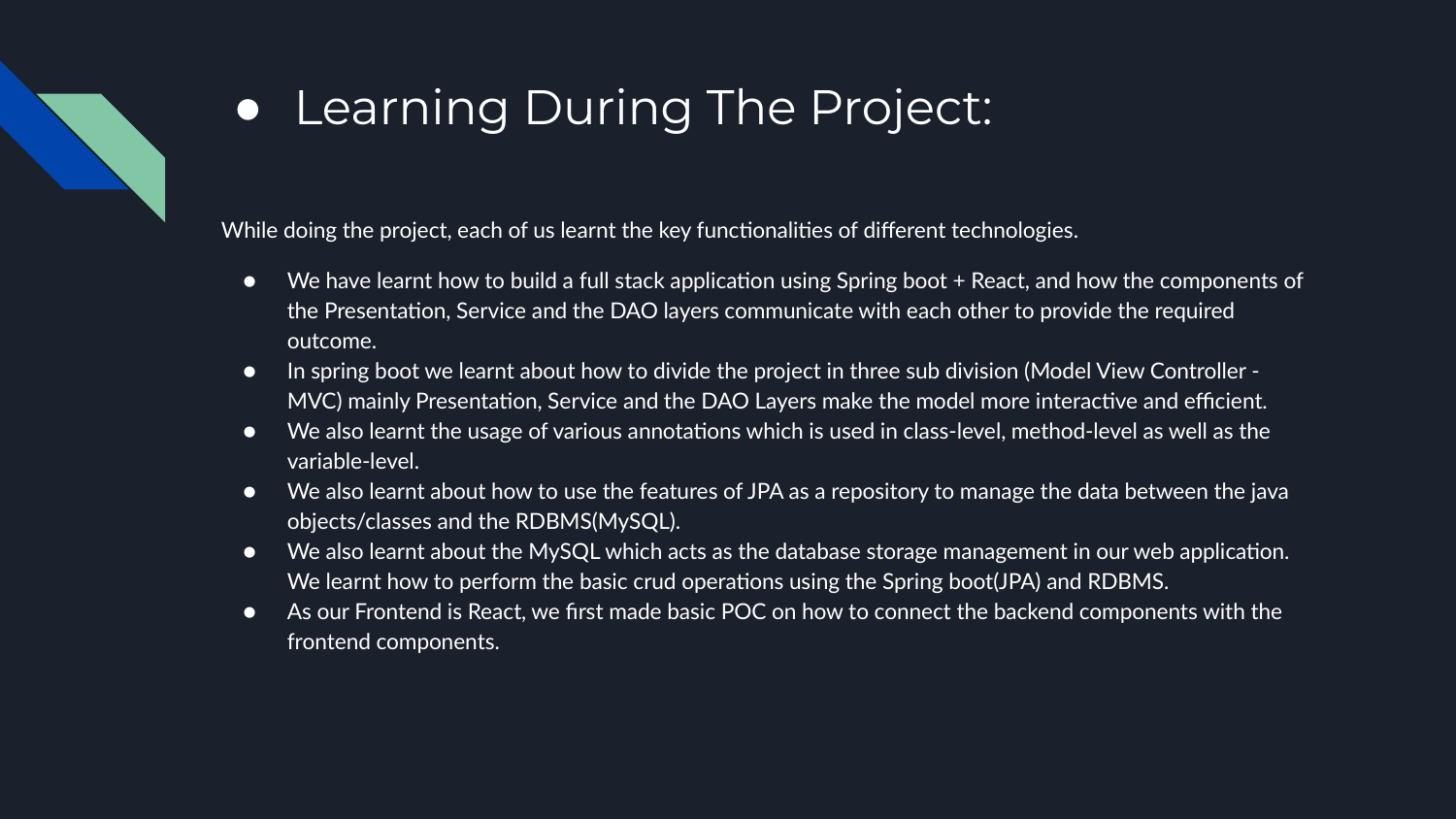

# Learning During The Project:
While doing the project, each of us learnt the key functionalities of different technologies.
We have learnt how to build a full stack application using Spring boot + React, and how the components of the Presentation, Service and the DAO layers communicate with each other to provide the required outcome.
In spring boot we learnt about how to divide the project in three sub division (Model View Controller - MVC) mainly Presentation, Service and the DAO Layers make the model more interactive and efficient.
We also learnt the usage of various annotations which is used in class-level, method-level as well as the variable-level.
We also learnt about how to use the features of JPA as a repository to manage the data between the java objects/classes and the RDBMS(MySQL).
We also learnt about the MySQL which acts as the database storage management in our web application. We learnt how to perform the basic crud operations using the Spring boot(JPA) and RDBMS.
As our Frontend is React, we first made basic POC on how to connect the backend components with the frontend components.